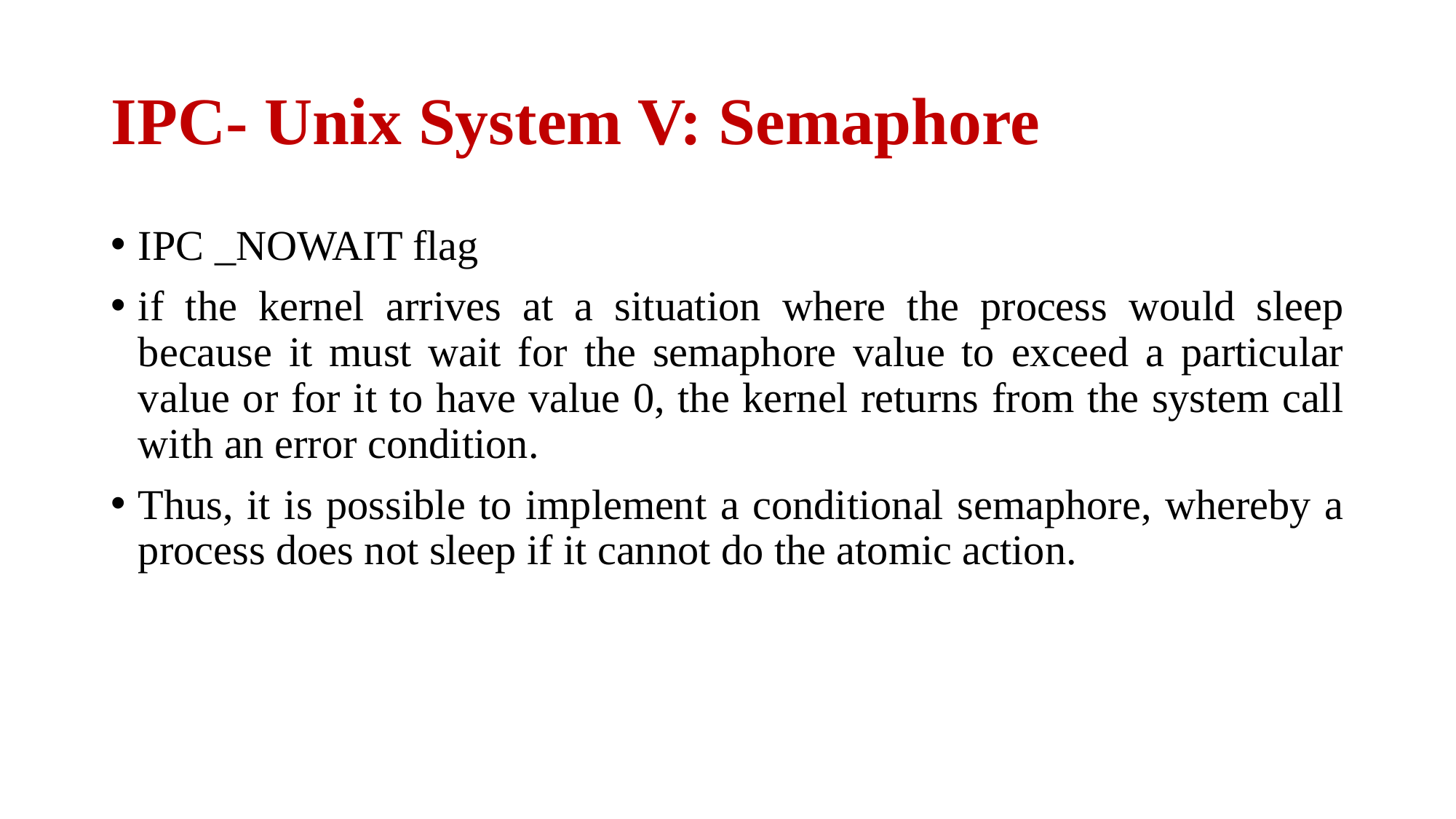

# IPC- Unix System V: Semaphore
IPC _NOWAIT flag
if the kernel arrives at a situation where the process would sleep because it must wait for the semaphore value to exceed a particular value or for it to have value 0, the kernel returns from the system call with an error condition.
Thus, it is possible to implement a conditional semaphore, whereby a process does not sleep if it cannot do the atomic action.